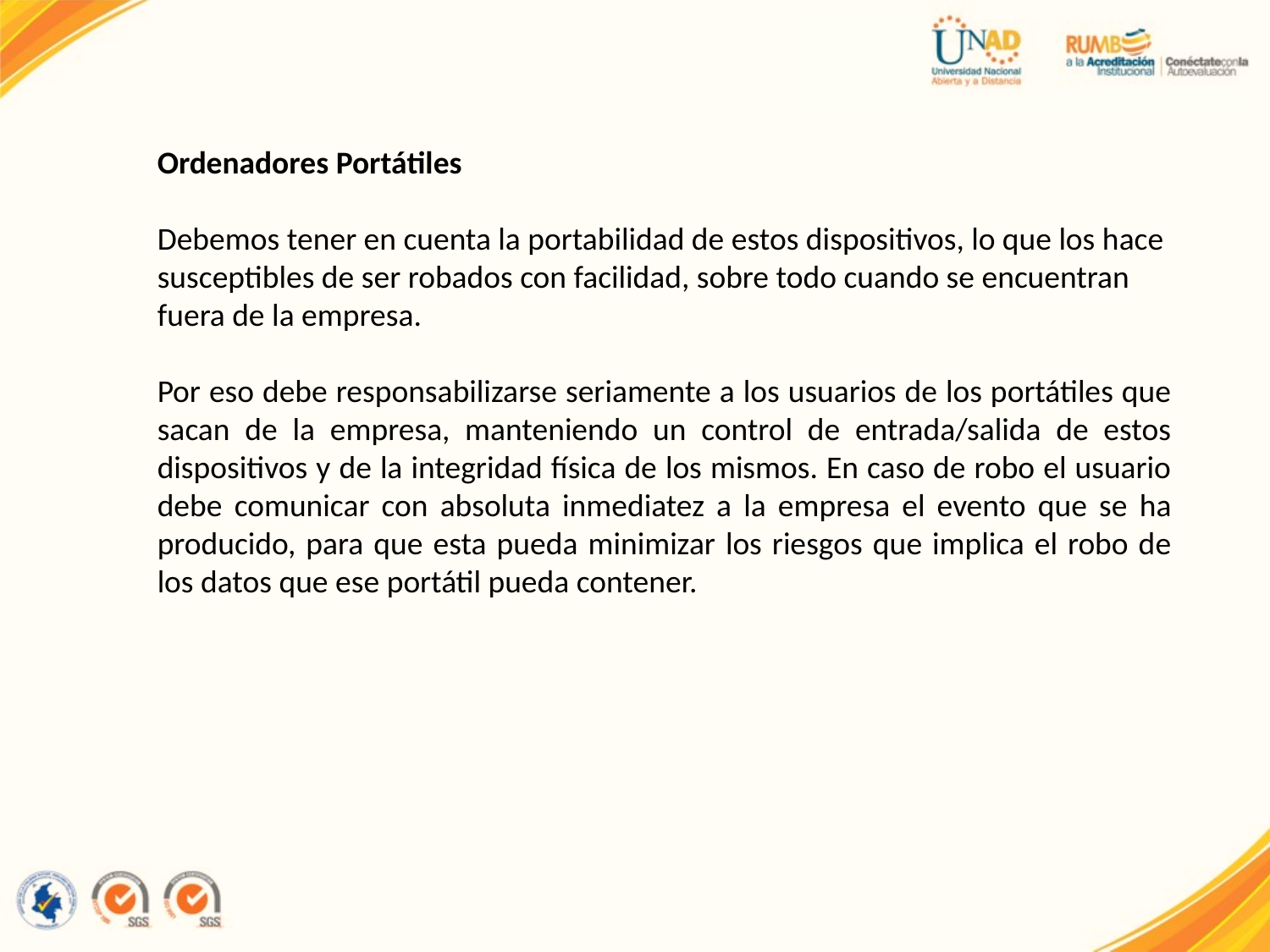

Ordenadores Portátiles

Debemos tener en cuenta la portabilidad de estos dispositivos, lo que los hace susceptibles de ser robados con facilidad, sobre todo cuando se encuentran fuera de la empresa.

Por eso debe responsabilizarse seriamente a los usuarios de los portátiles que sacan de la empresa, manteniendo un control de entrada/salida de estos dispositivos y de la integridad física de los mismos. En caso de robo el usuario debe comunicar con absoluta inmediatez a la empresa el evento que se ha producido, para que esta pueda minimizar los riesgos que implica el robo de los datos que ese portátil pueda contener.